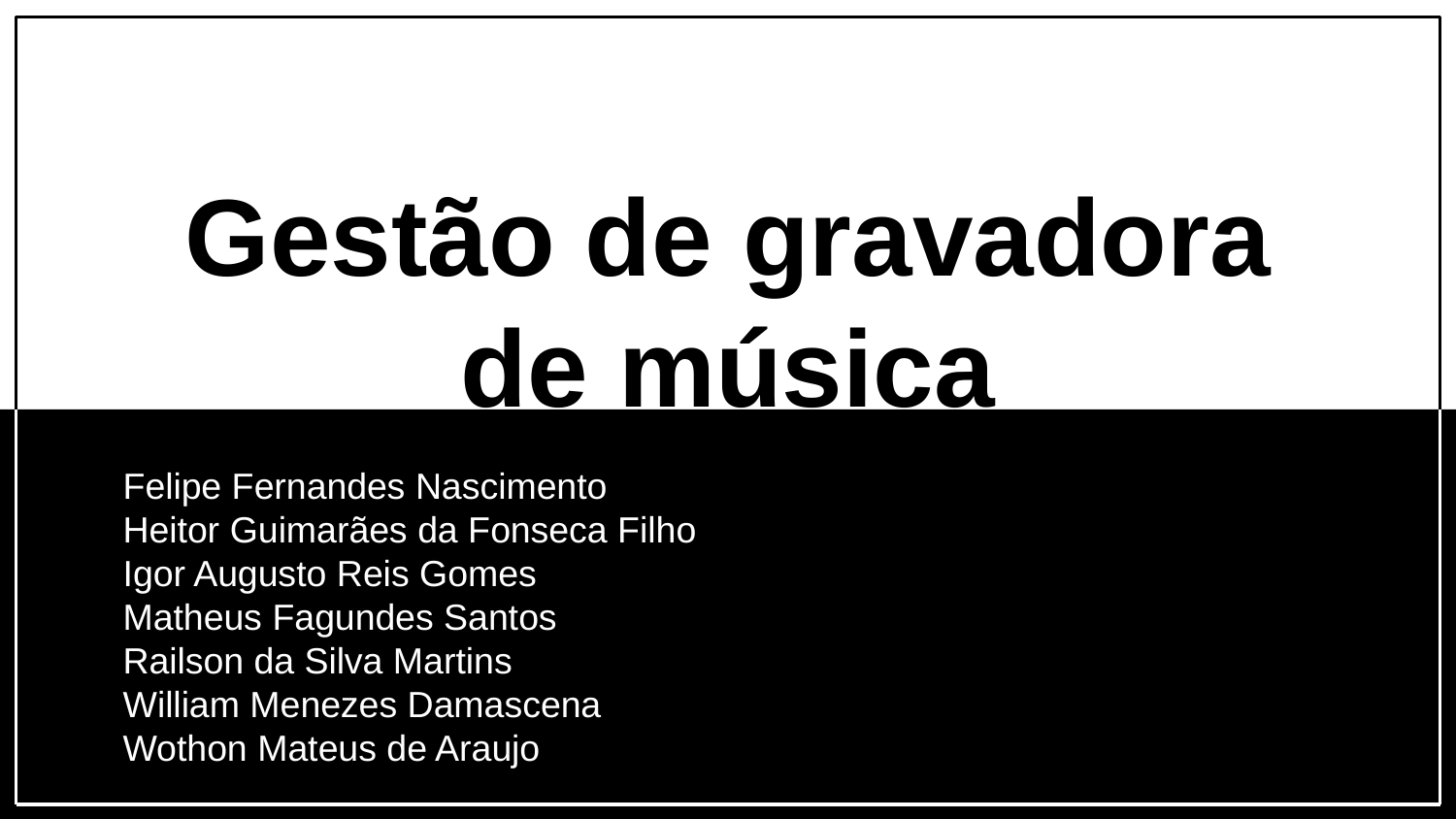

# Gestão de gravadora de música

Felipe Fernandes Nascimento
Heitor Guimarães da Fonseca Filho
Igor Augusto Reis Gomes
Matheus Fagundes Santos
Railson da Silva Martins
William Menezes Damascena
Wothon Mateus de Araujo